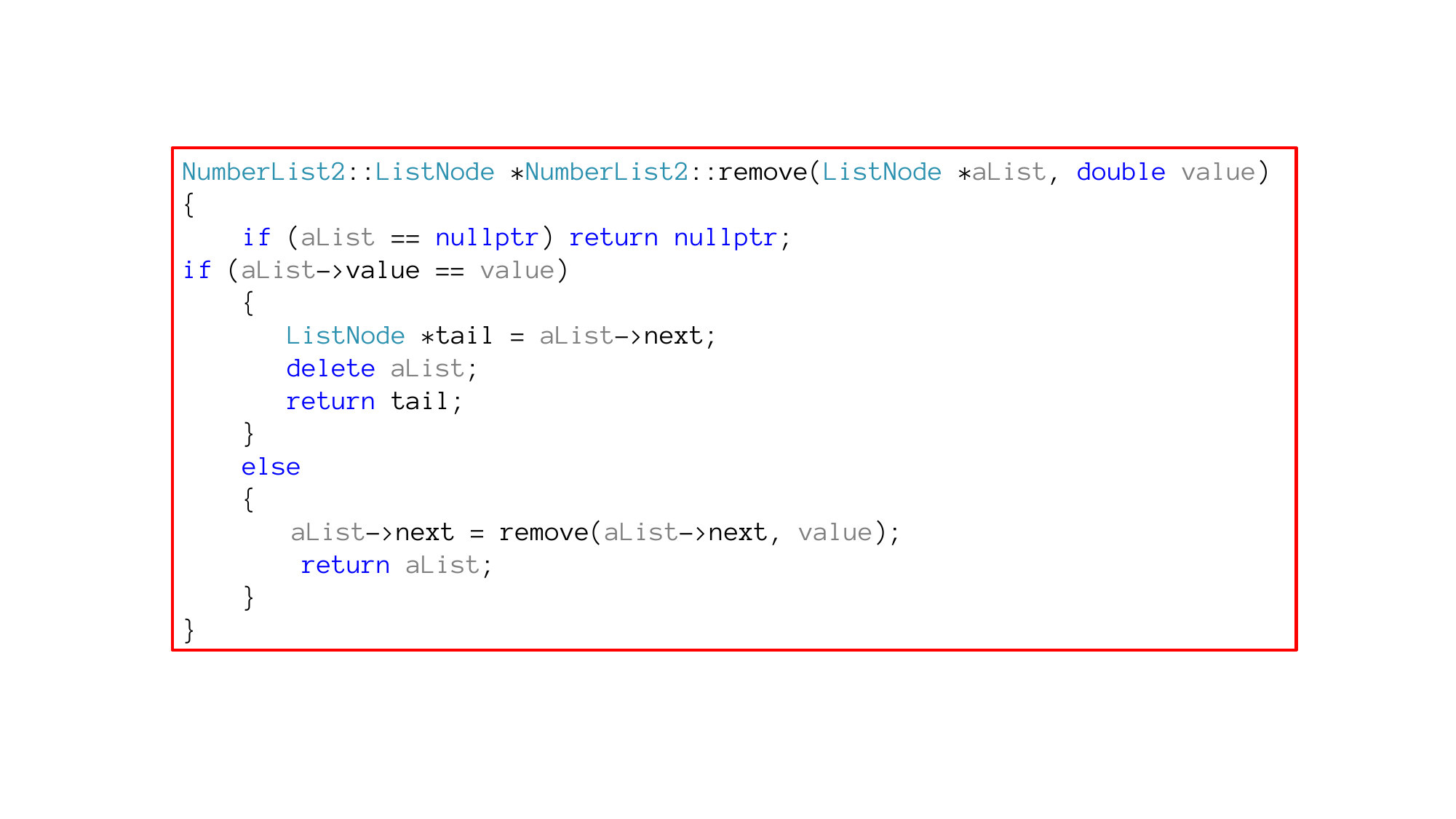

NumberList2::ListNode *NumberList2::remove(ListNode *aList, double value)
{
    if (aList == nullptr) return nullptr;
if (aList->value == value)
    {
       ListNode *tail = aList->next;
       delete aList;
       return tail;
    }
    else
    {
	aList->next = remove(aList->next, value);
        return aList;
    }
}